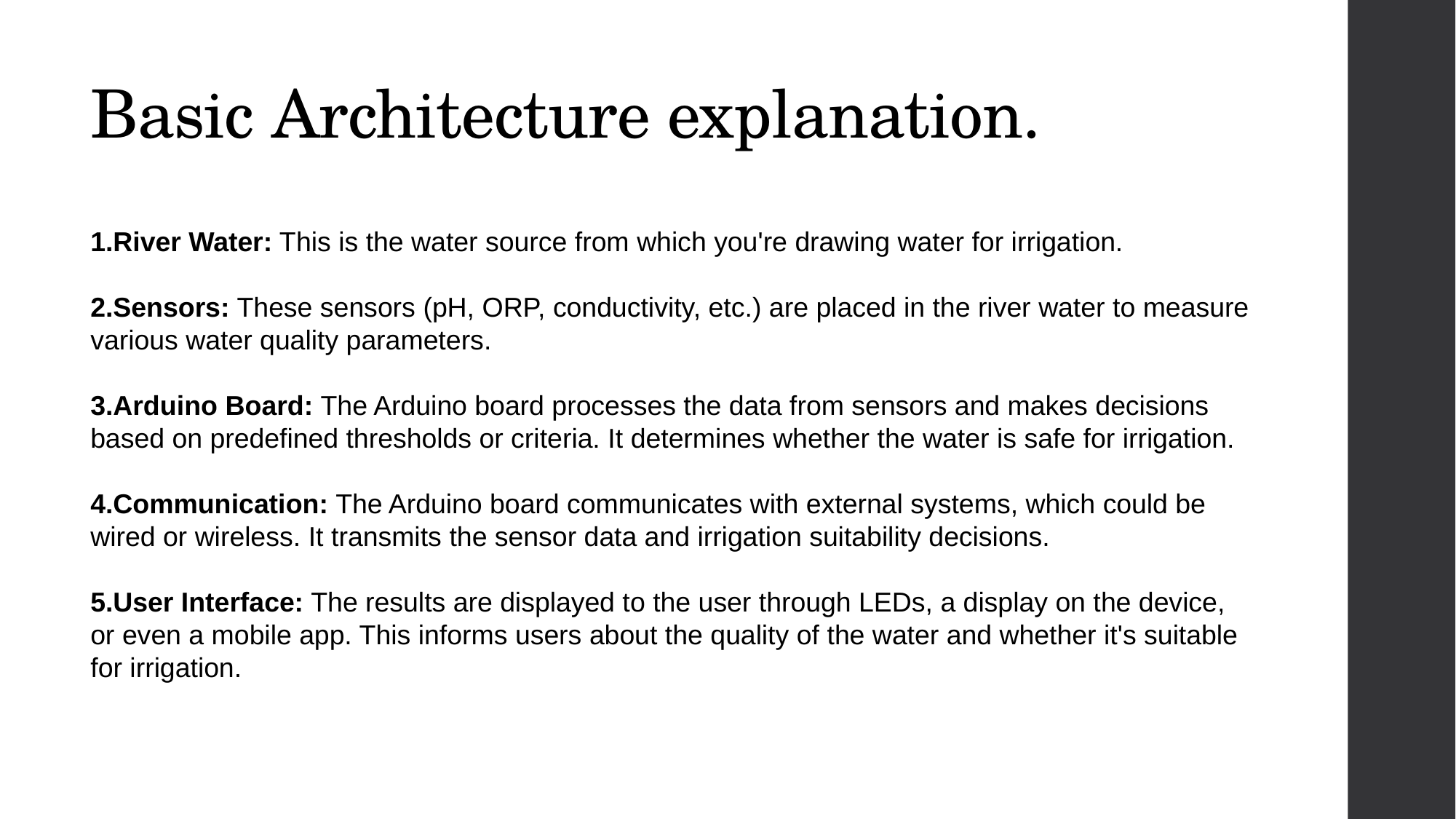

# Basic Architecture explanation.
River Water: This is the water source from which you're drawing water for irrigation.

Sensors: These sensors (pH, ORP, conductivity, etc.) are placed in the river water to measure various water quality parameters.

Arduino Board: The Arduino board processes the data from sensors and makes decisions based on predefined thresholds or criteria. It determines whether the water is safe for irrigation.

Communication: The Arduino board communicates with external systems, which could be wired or wireless. It transmits the sensor data and irrigation suitability decisions.

User Interface: The results are displayed to the user through LEDs, a display on the device, or even a mobile app. This informs users about the quality of the water and whether it's suitable for irrigation.